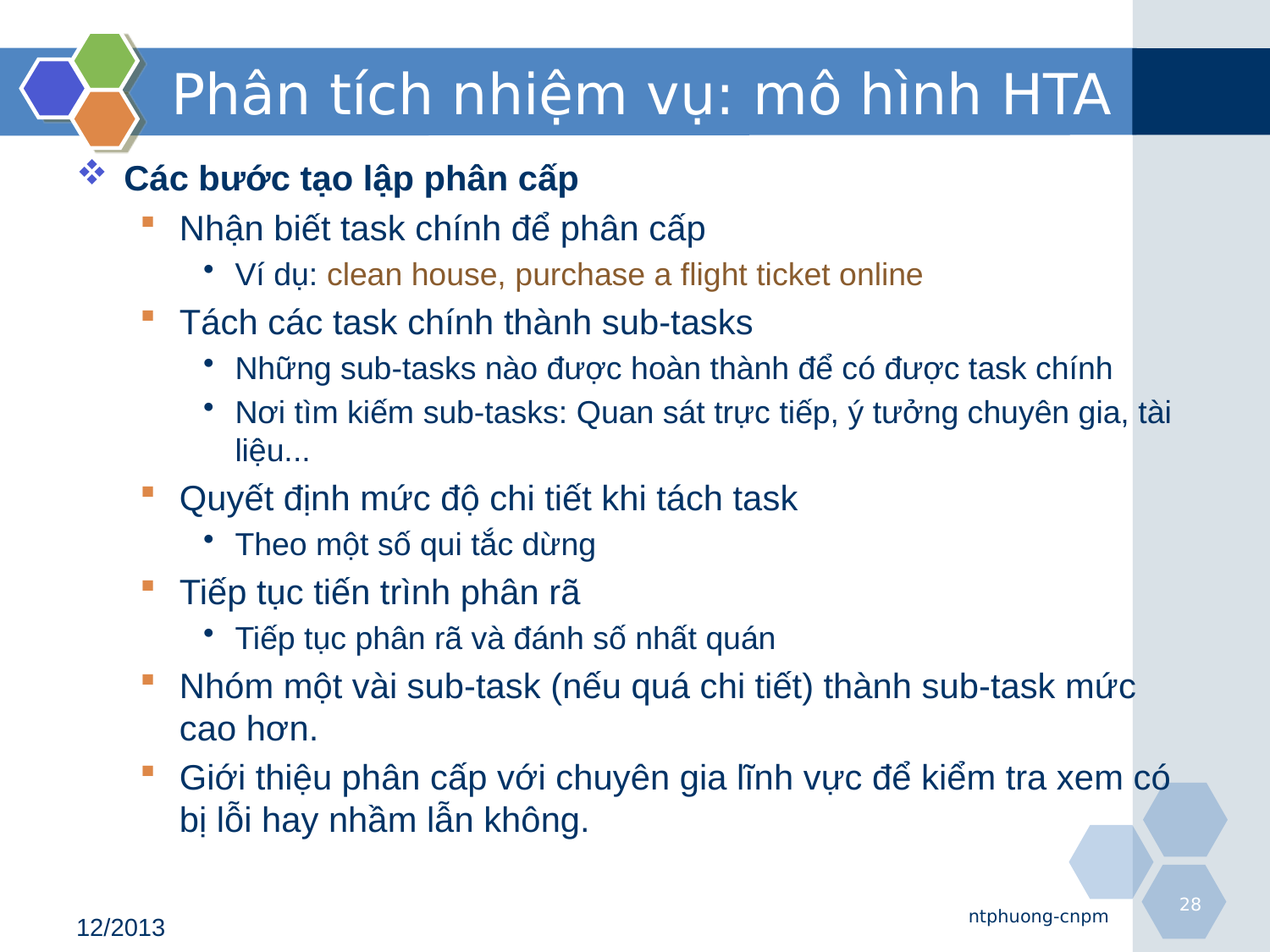

# Phân tích nhiệm vụ: mô hình HTA
Các bước tạo lập phân cấp
Nhận biết task chính để phân cấp
Ví dụ: clean house, purchase a flight ticket online
Tách các task chính thành sub-tasks
Những sub-tasks nào được hoàn thành để có được task chính
Nơi tìm kiếm sub-tasks: Quan sát trực tiếp, ý tưởng chuyên gia, tài liệu...
Quyết định mức độ chi tiết khi tách task
Theo một số qui tắc dừng
Tiếp tục tiến trình phân rã
Tiếp tục phân rã và đánh số nhất quán
Nhóm một vài sub-task (nếu quá chi tiết) thành sub-task mức cao hơn.
Giới thiệu phân cấp với chuyên gia lĩnh vực để kiểm tra xem có bị lỗi hay nhầm lẫn không.

28
ntphuong-cnpm
12/2013